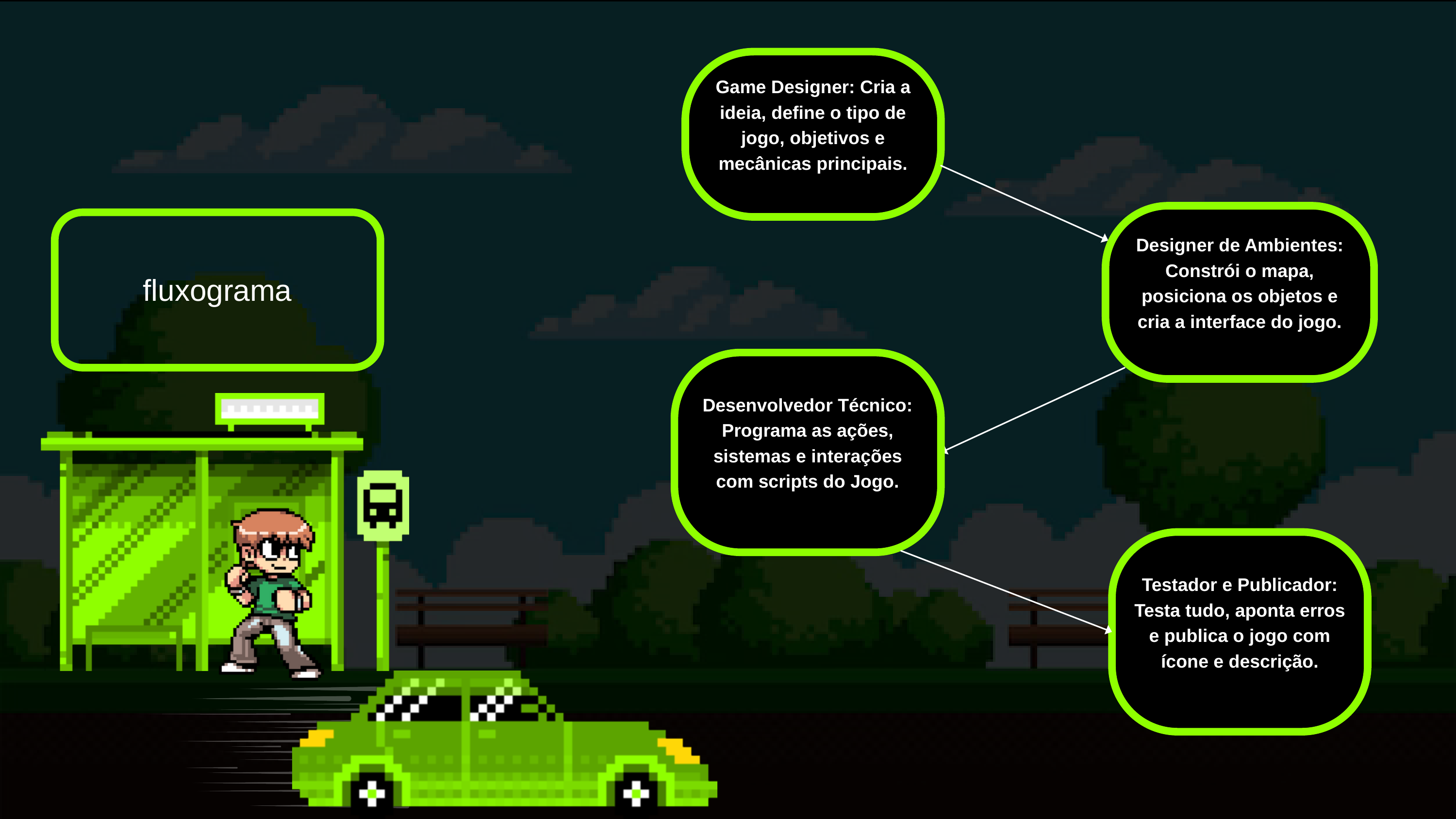

Game Designer: Cria a ideia, define o tipo de jogo, objetivos e mecânicas principais.

Designer de Ambientes: Constrói o mapa, posiciona os objetos e cria a interface do jogo.

fluxograma

Desenvolvedor Técnico: Programa as ações, sistemas e interações com scripts do Jogo.

Testador e Publicador: Testa tudo, aponta erros e publica o jogo com ícone e descrição.